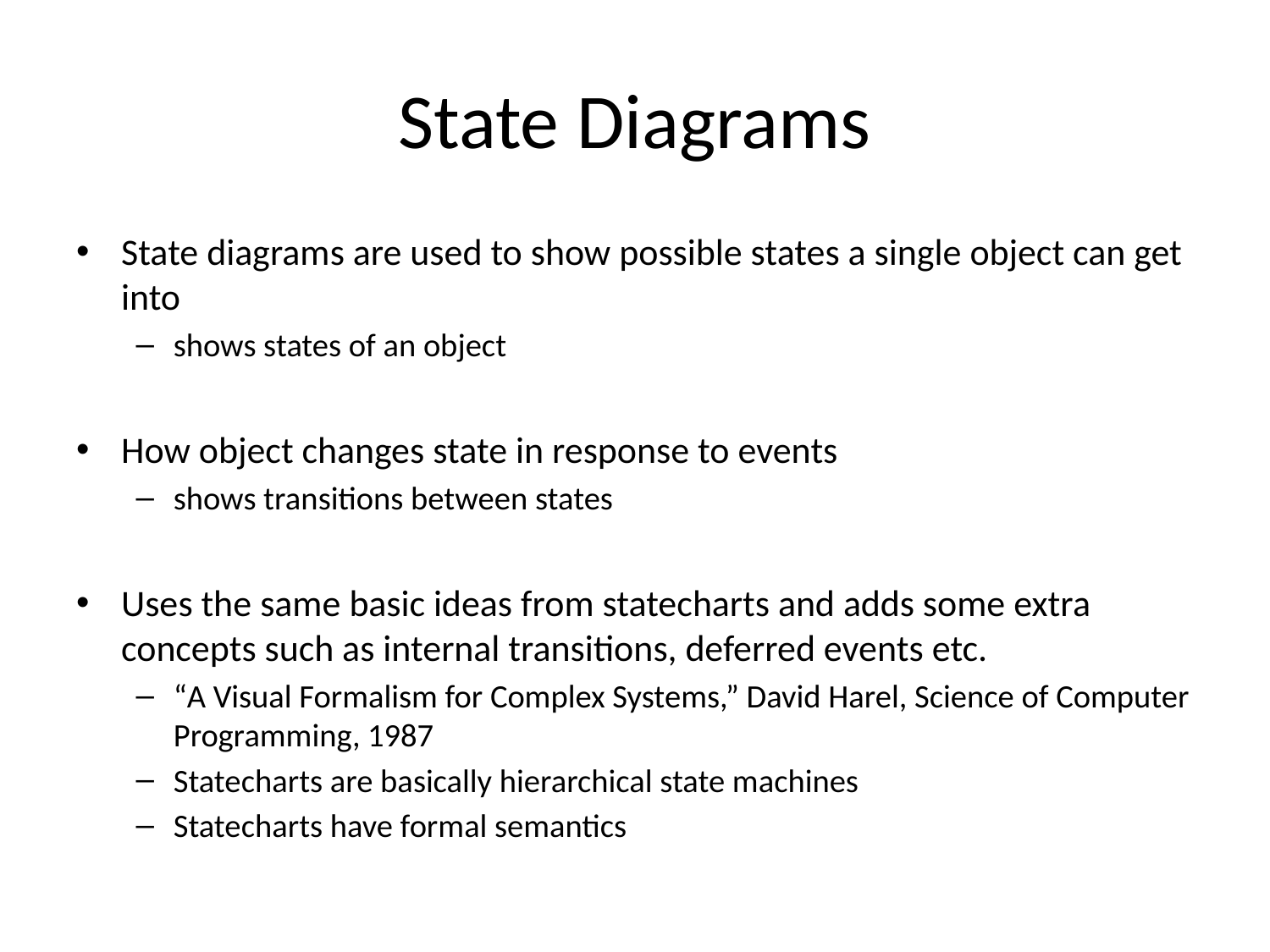

# State Diagrams
State diagrams are used to show possible states a single object can get into
shows states of an object

How object changes state in response to events
shows transitions between states

Uses the same basic ideas from statecharts and adds some extra concepts such as internal transitions, deferred events etc.
“A Visual Formalism for Complex Systems,” David Harel, Science of Computer Programming, 1987
Statecharts are basically hierarchical state machines
Statecharts have formal semantics